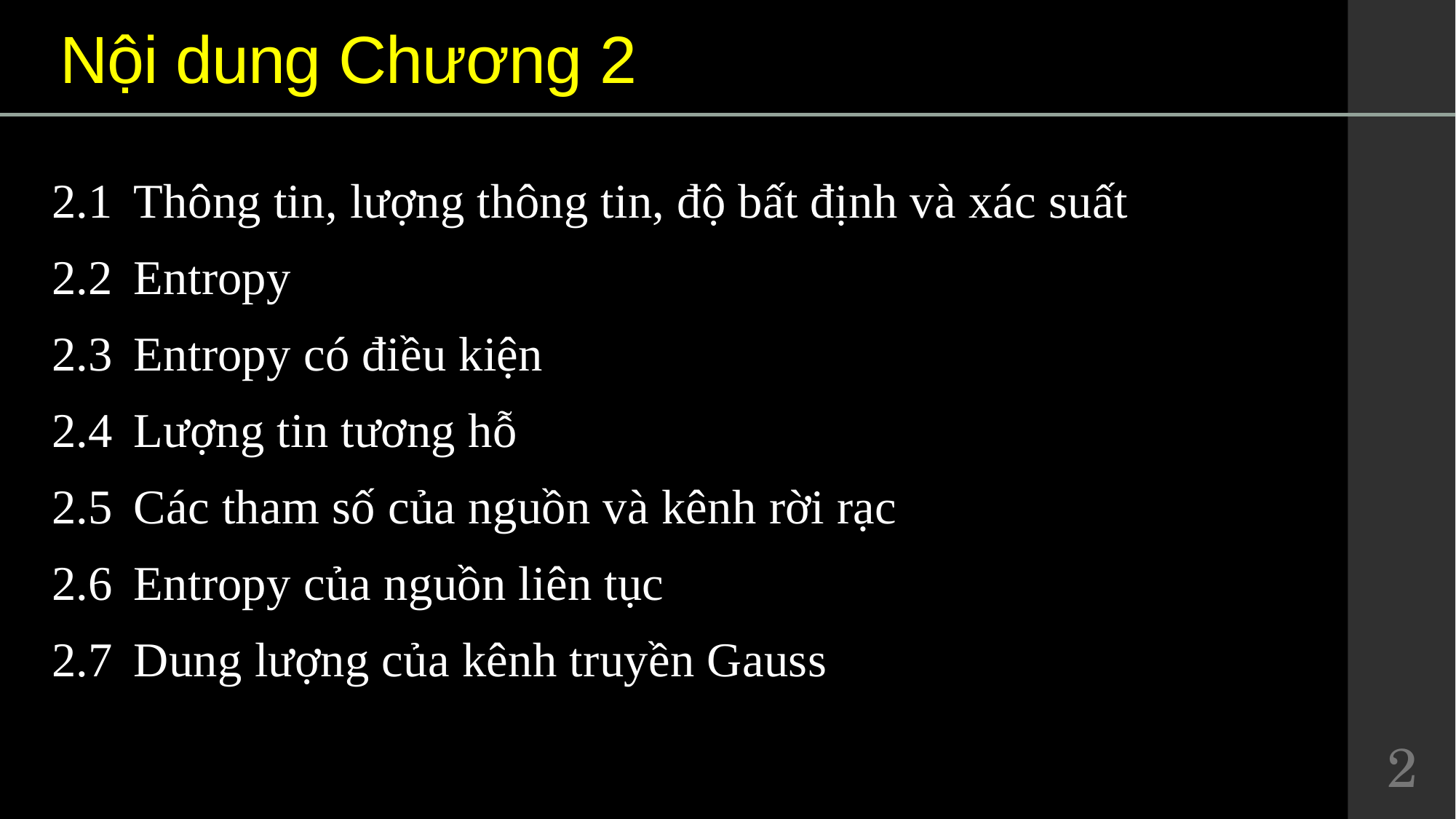

# Nội dung Chương 2
2.1	Thông tin, lượng thông tin, độ bất định và xác suất
2.2	Entropy
2.3	Entropy có điều kiện
2.4 	Lượng tin tương hỗ
2.5 	Các tham số của nguồn và kênh rời rạc
2.6 	Entropy của nguồn liên tục
2.7	Dung lượng của kênh truyền Gauss
2